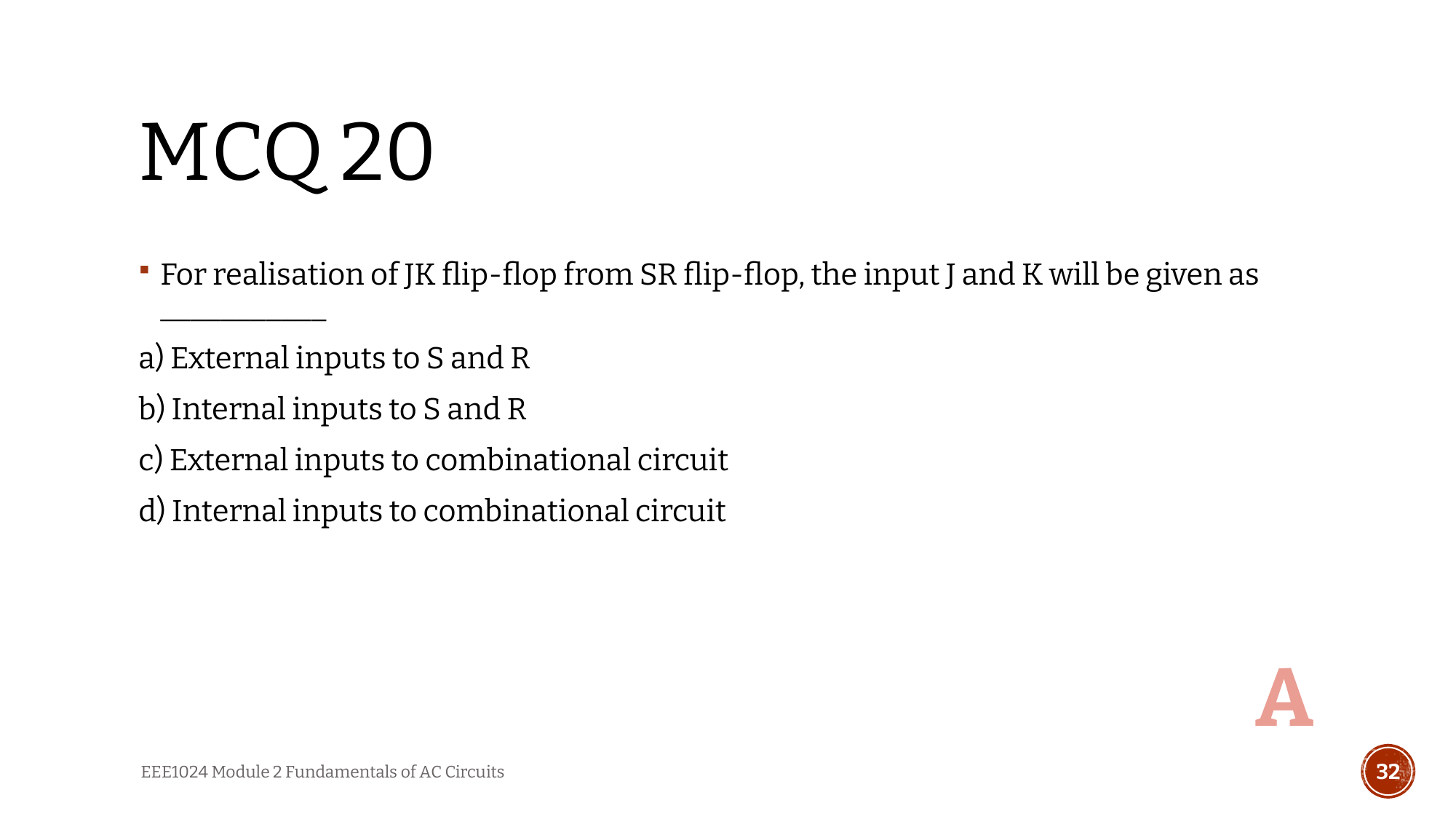

# MCQ 20
For realisation of JK flip-flop from SR flip-flop, the input J and K will be given as ___________
a) External inputs to S and R
b) Internal inputs to S and R
c) External inputs to combinational circuit
d) Internal inputs to combinational circuit
A
EEE1024 Module 2 Fundamentals of AC Circuits
32